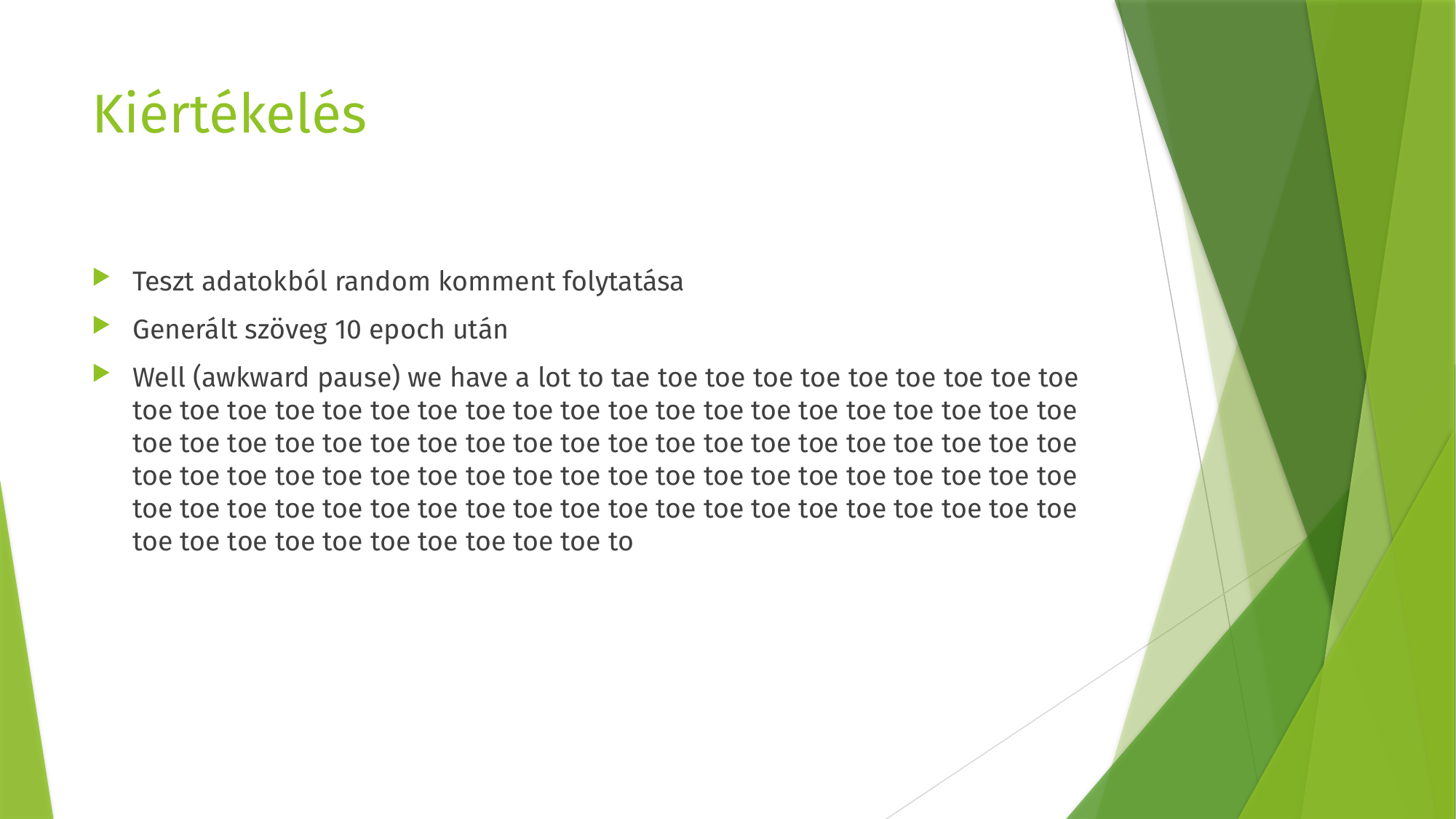

# Kiértékelés
Teszt adatokból random komment folytatása
Generált szöveg 10 epoch után
Well (awkward pause) we have a lot to tae toe toe toe toe toe toe toe toe toe toe toe toe toe toe toe toe toe toe toe toe toe toe toe toe toe toe toe toe toe toe toe toe toe toe toe toe toe toe toe toe toe toe toe toe toe toe toe toe toe toe toe toe toe toe toe toe toe toe toe toe toe toe toe toe toe toe toe toe toe toe toe toe toe toe toe toe toe toe toe toe toe toe toe toe toe toe toe toe toe toe toe toe toe toe toe toe toe toe toe to